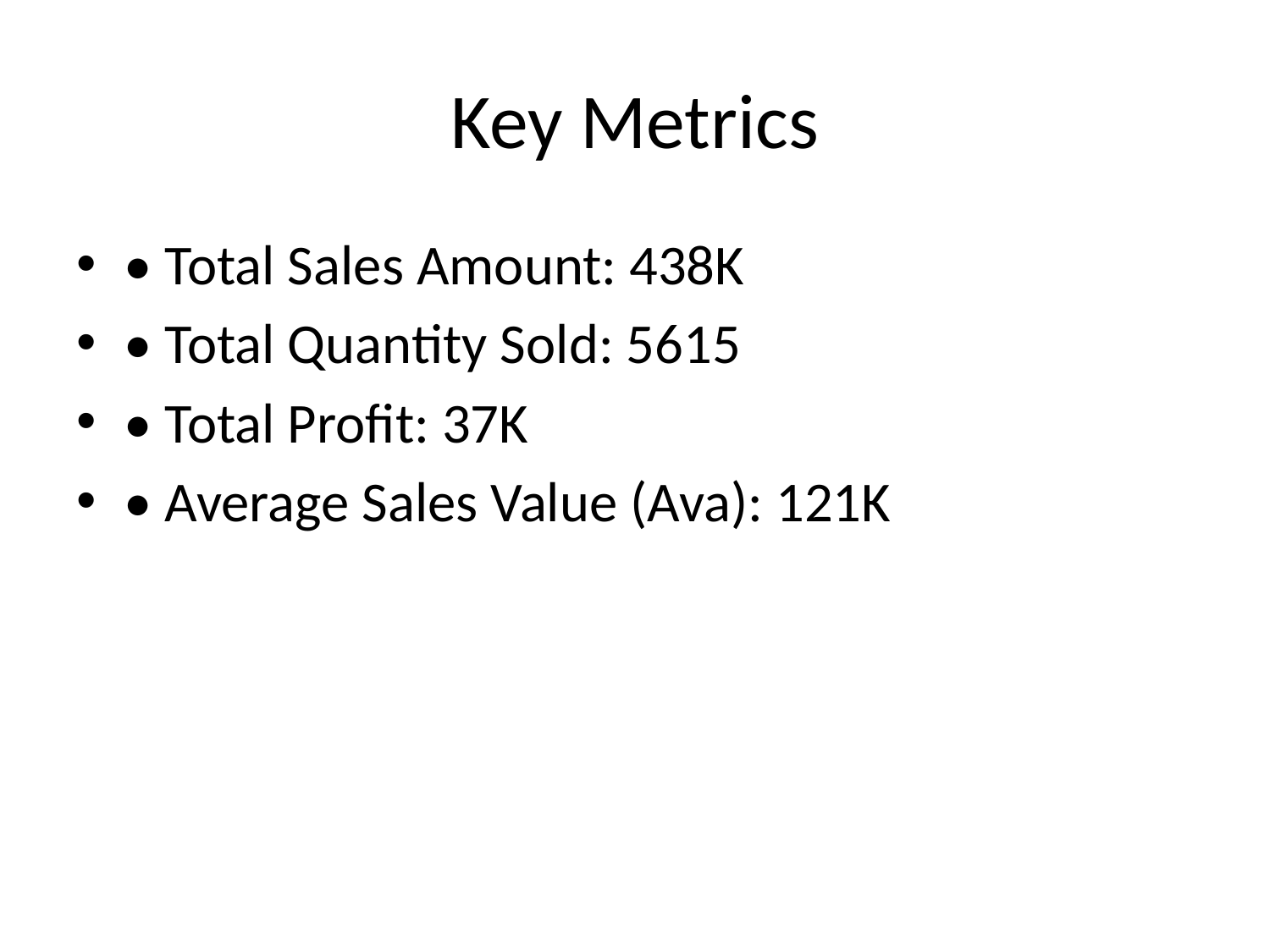

# Key Metrics
• Total Sales Amount: 438K
• Total Quantity Sold: 5615
• Total Profit: 37K
• Average Sales Value (Ava): 121K